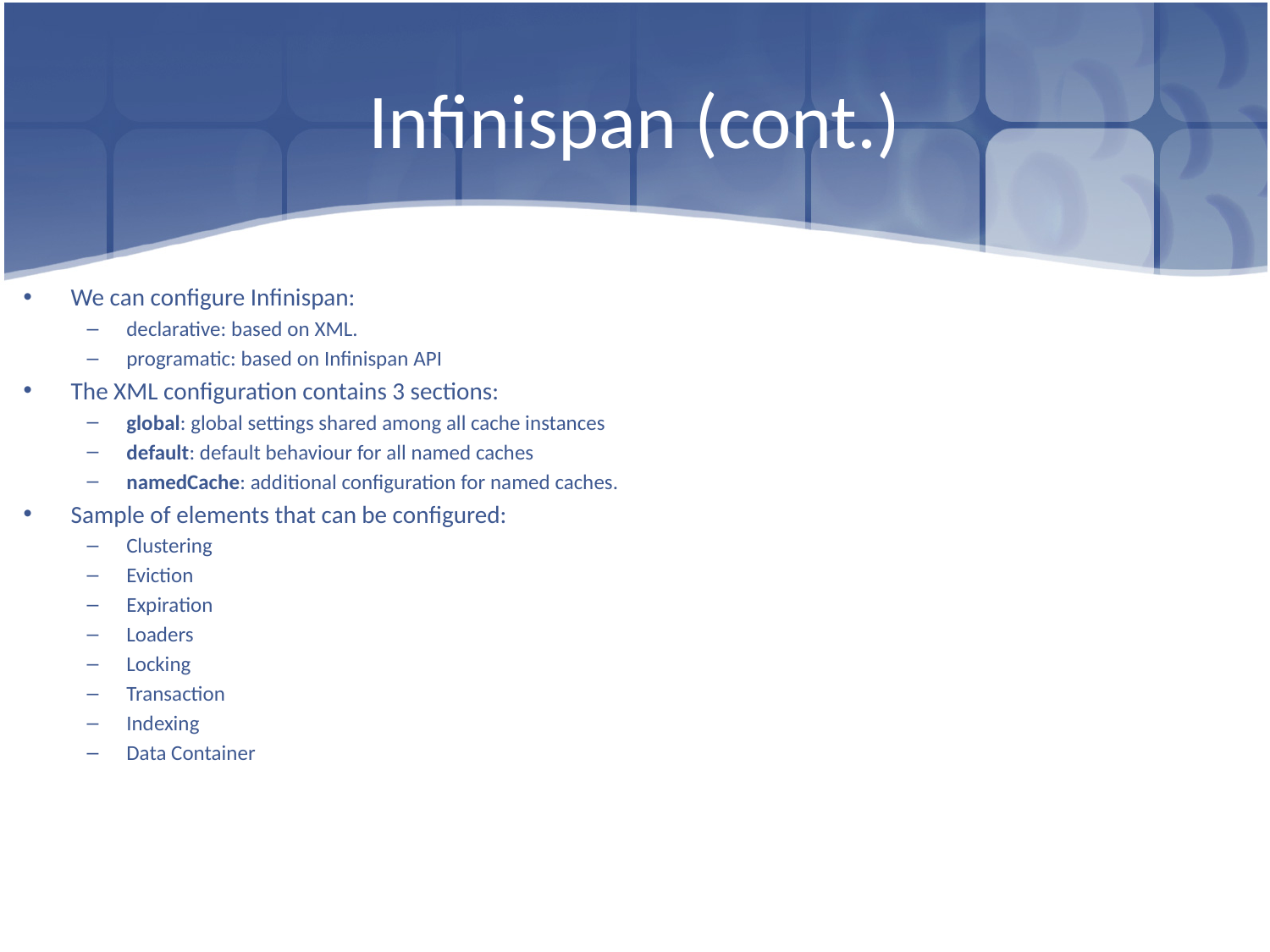

# Infinispan (cont.)
We can configure Infinispan:
declarative: based on XML.
programatic: based on Infinispan API
The XML configuration contains 3 sections:
global: global settings shared among all cache instances
default: default behaviour for all named caches
namedCache: additional configuration for named caches.
Sample of elements that can be configured:
Clustering
Eviction
Expiration
Loaders
Locking
Transaction
Indexing
Data Container